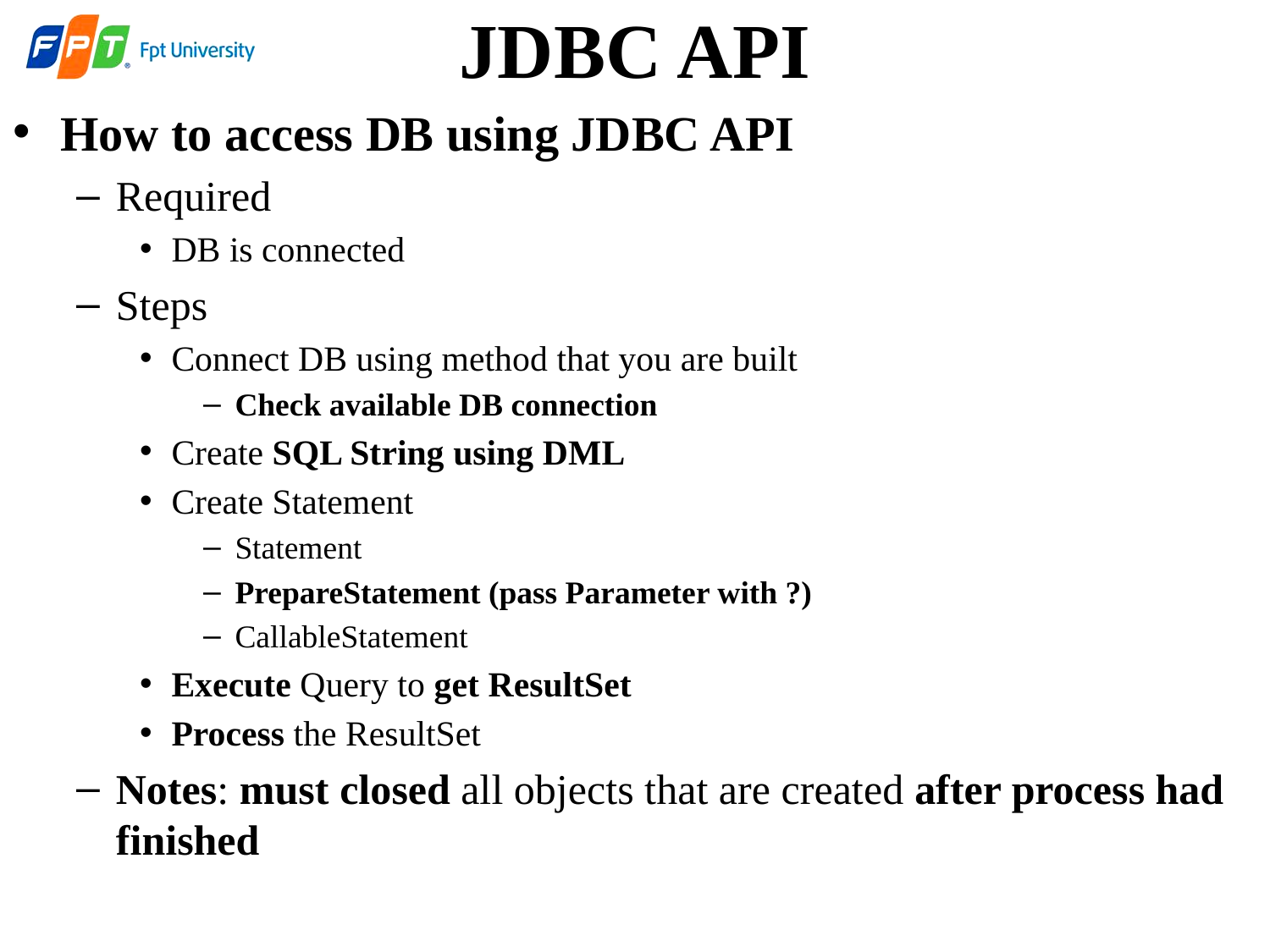

JDBC API
How to access DB using JDBC API
Required
DB is connected
Steps
Connect DB using method that you are built
Check available DB connection
Create SQL String using DML
Create Statement
Statement
PrepareStatement (pass Parameter with ?)
CallableStatement
Execute Query to get ResultSet
Process the ResultSet
Notes: must closed all objects that are created after process had finished